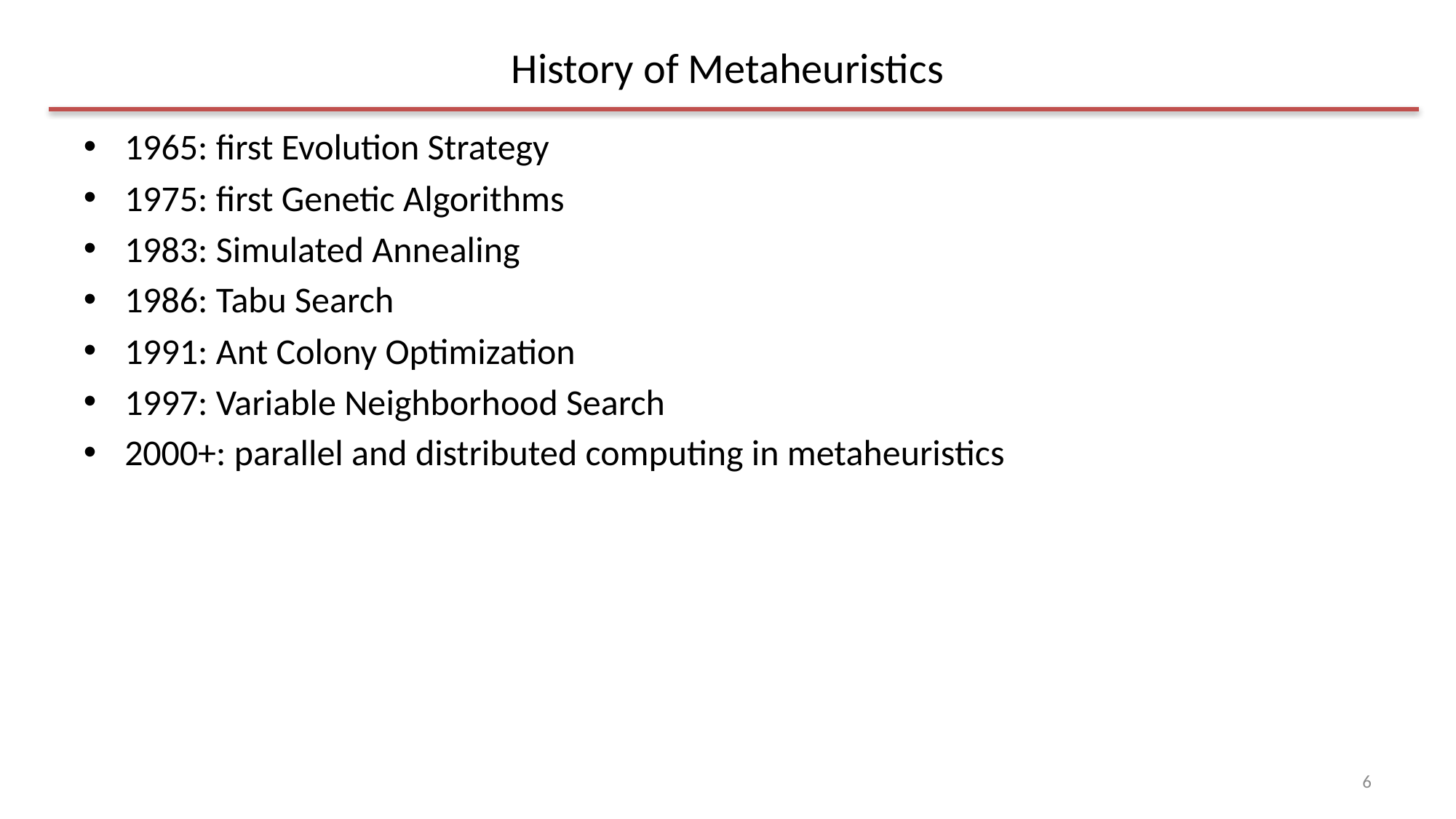

# History of Metaheuristics
1965: first Evolution Strategy
1975: first Genetic Algorithms
1983: Simulated Annealing
1986: Tabu Search
1991: Ant Colony Optimization
1997: Variable Neighborhood Search
2000+: parallel and distributed computing in metaheuristics

6